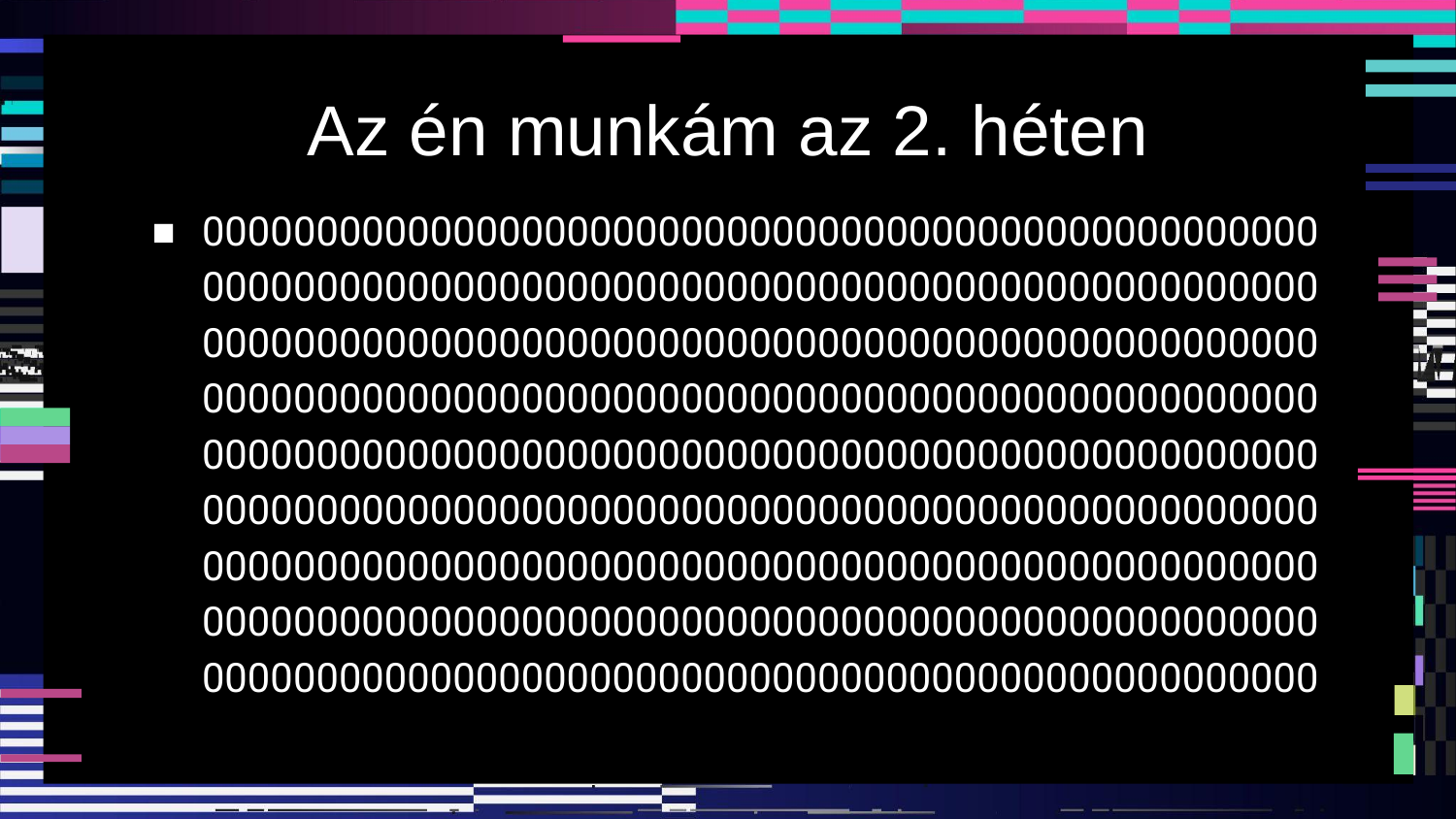

# Az én munkám az 2. héten
000000000000000000000000000000000000000000000000000000000000000000000000000000000000000000000000000000000000000000000000000000000000000000000000000000000000000000000000000000000000000000000000000000000000000000000000000000000000000000000000000000000000000000000000000000000000000000000000000000000000000000000000000000000000000000000000000000000000000000000000000000000000000000000000000000000000000000000000000000000000000000000000000000000